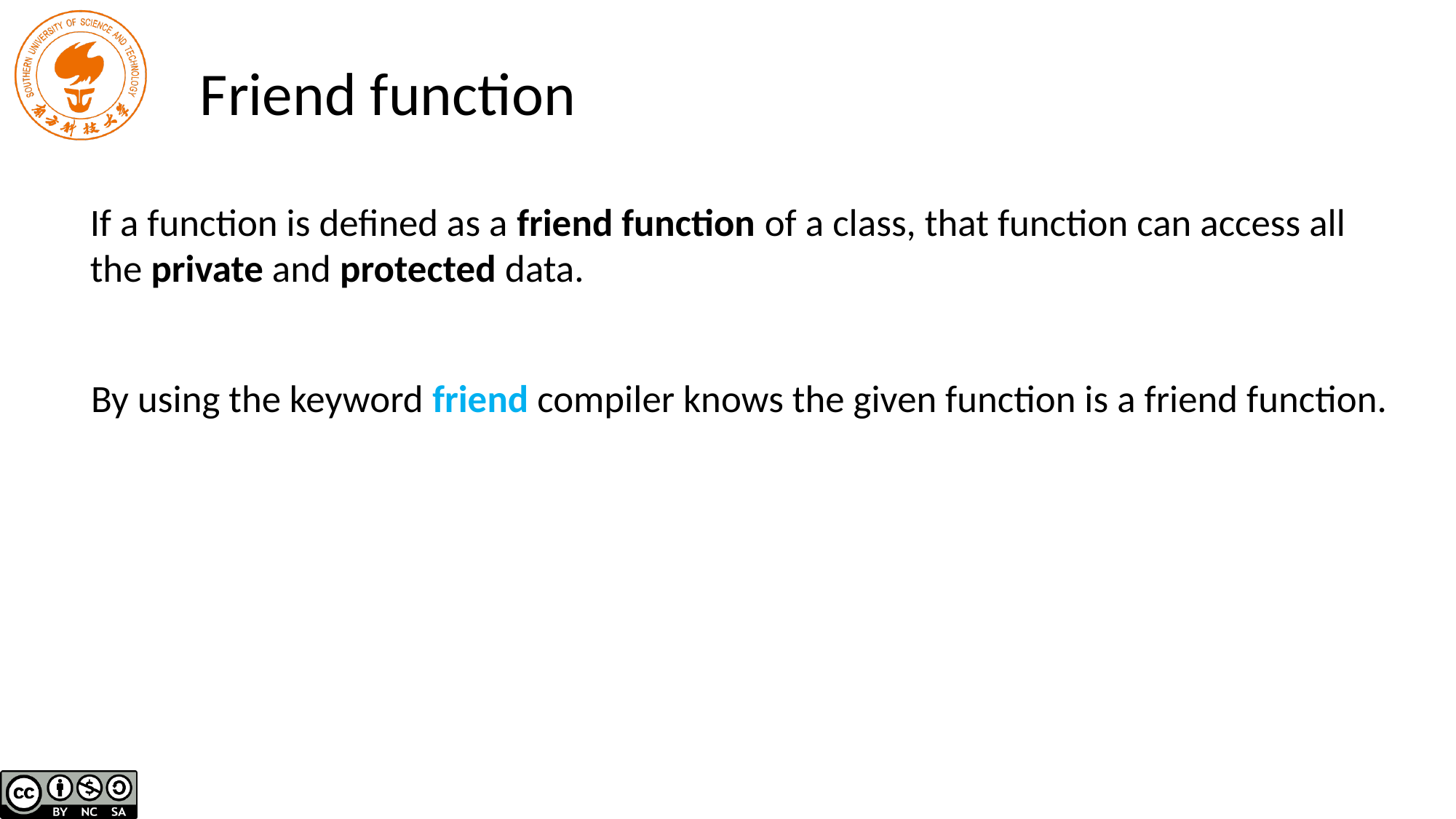

# Friend function
If a function is defined as a friend function of a class, that function can access all the private and protected data.
By using the keyword friend compiler knows the given function is a friend function.